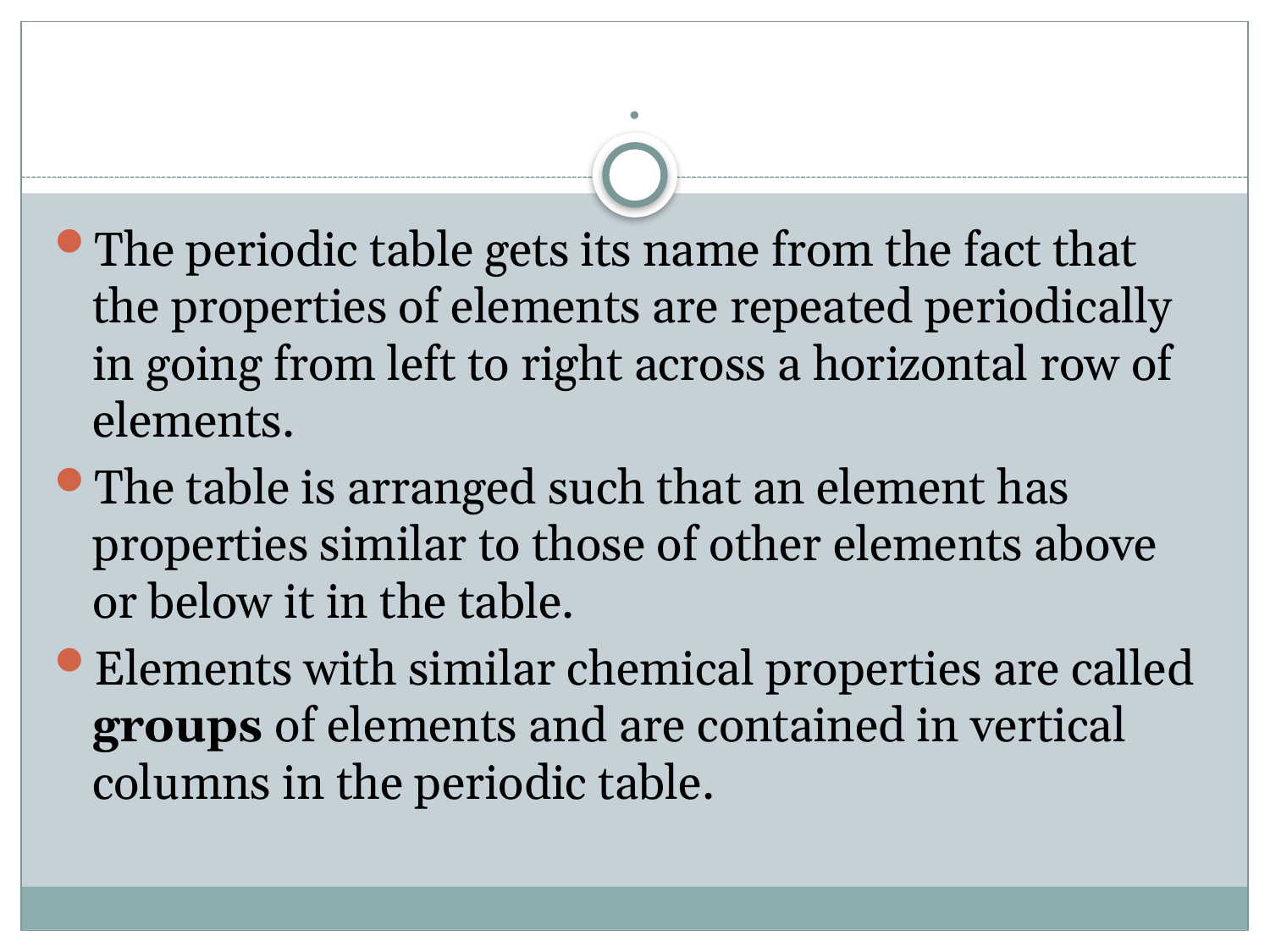

# .
The periodic table gets its name from the fact that the properties of elements are repeated periodically in going from left to right across a horizontal row of elements.
The table is arranged such that an element has properties similar to those of other elements above or below it in the table.
Elements with similar chemical properties are called groups of elements and are contained in vertical columns in the periodic table.